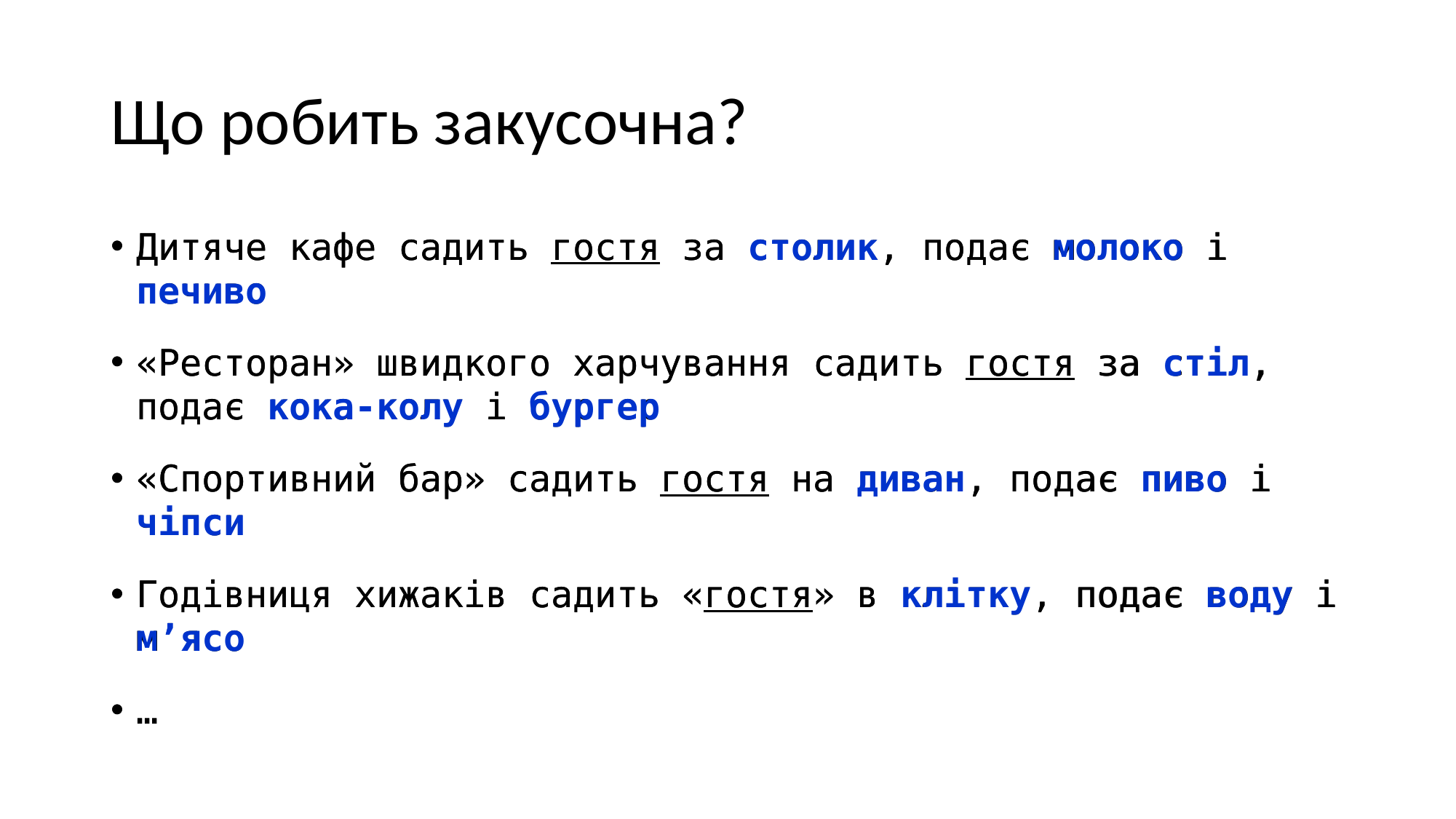

# Що робить закусочна?
Дитяче кафе садить гостя за столик, подає молоко і печиво
«Ресторан» швидкого харчування садить гостя за стіл, подає кока-колу і бургер
«Спортивний бар» садить гостя на диван, подає пиво і чіпси
Годівниця хижаків садить «гостя» в клітку, подає воду і м’ясо
…
Дитяче кафе садить гостя за столик, подає молоко і печиво
«Ресторан» швидкого харчування садить гостя за стіл, подає кока-колу і бургер
«Спортивний бар» садить гостя на диван, подає пиво і чіпси
Годівниця хижаків садить «гостя» в клітку, подає воду і м’ясо
…